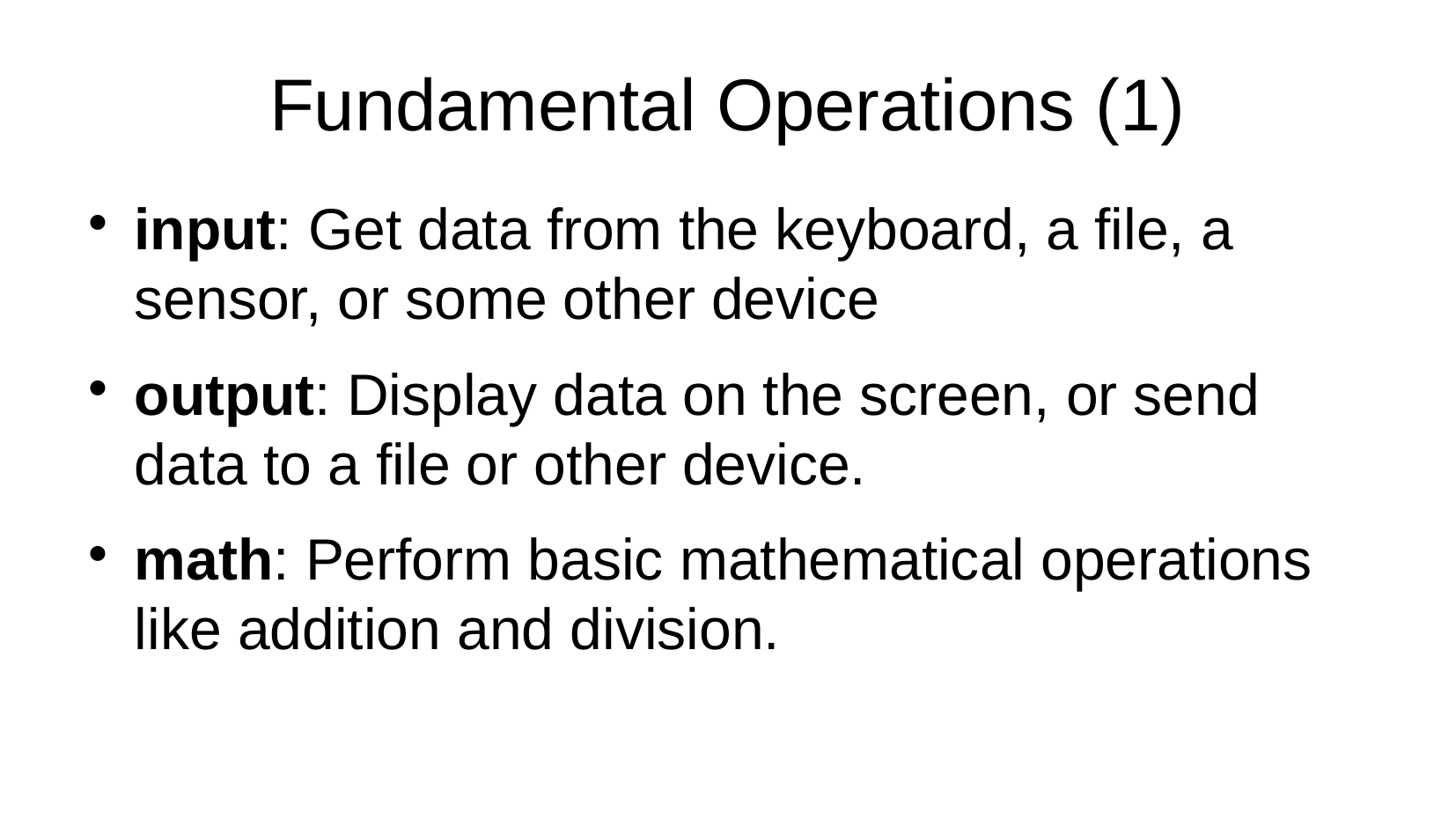

Fundamental Operations (1)
input: Get data from the keyboard, a file, a sensor, or some other device
output: Display data on the screen, or send data to a file or other device.
math: Perform basic mathematical operations like addition and division.